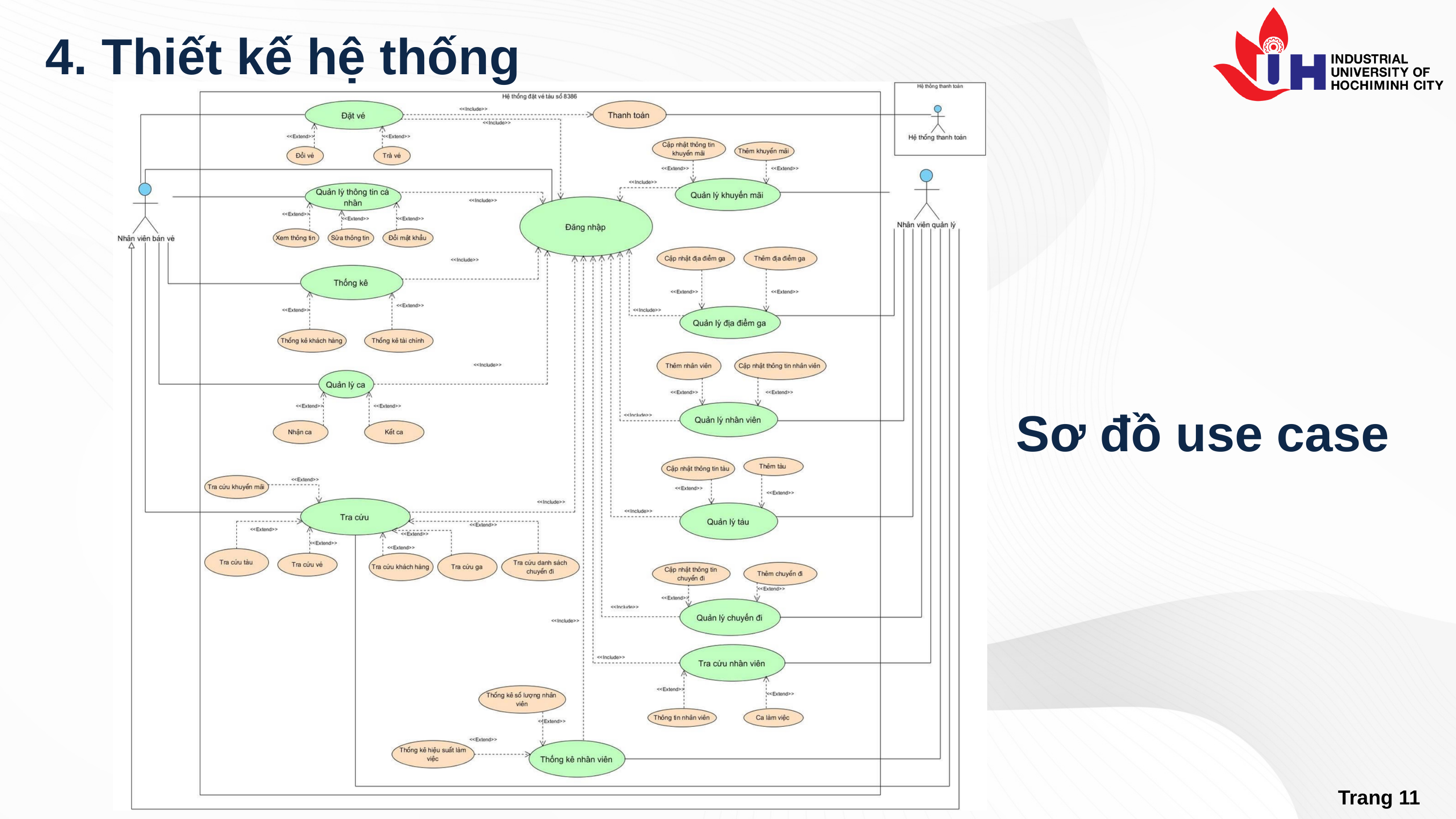

4. Thiết kế hệ thống

Sơ đồ use case
Trang 11